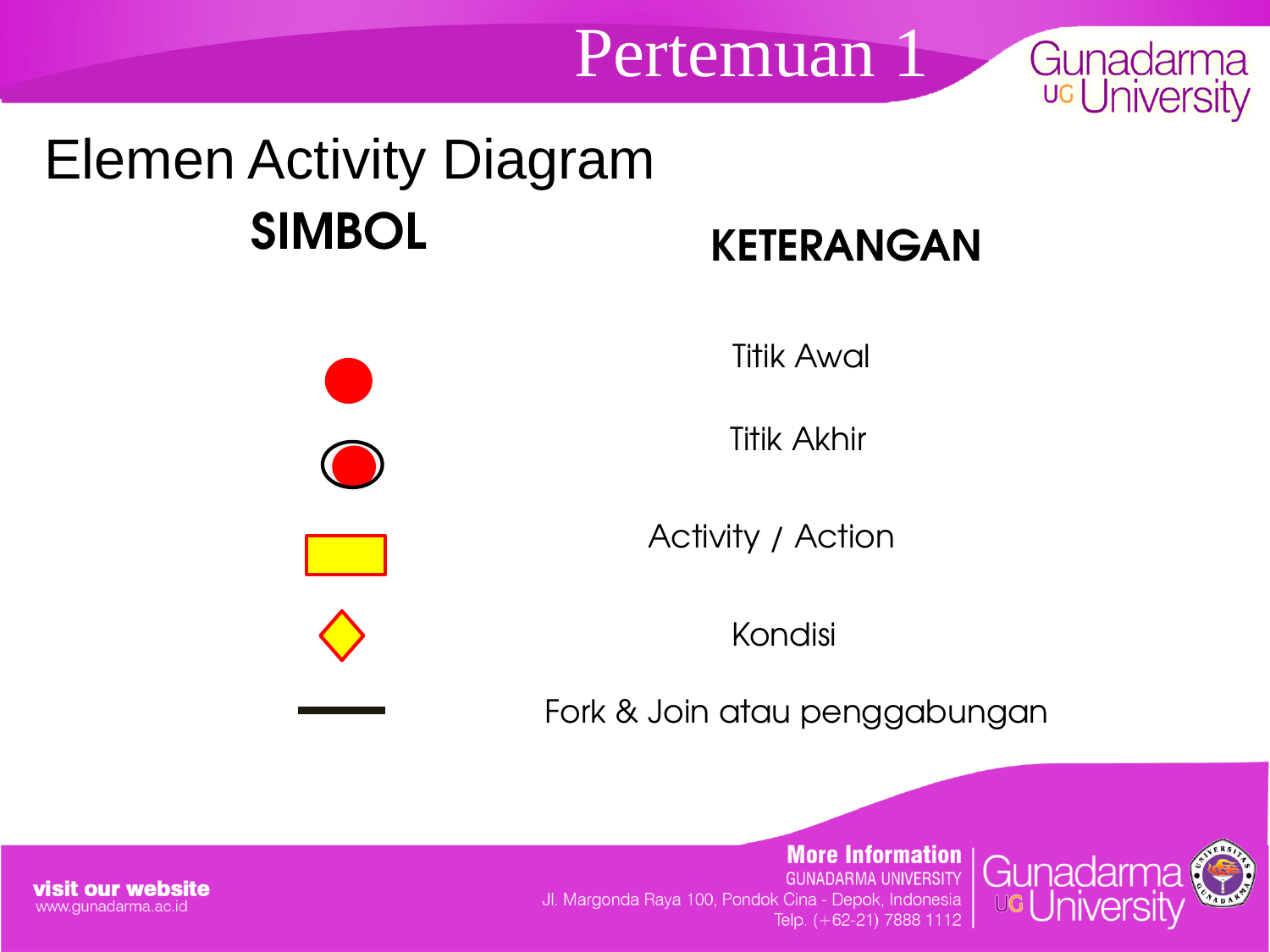

# Pertemuan 1
Elemen Activity Diagram
           SIMBOL

KETERANGAN
Titik Awal

Titik Akhir

Activity / Action

Kondisi

Fork & Join atau penggabungan